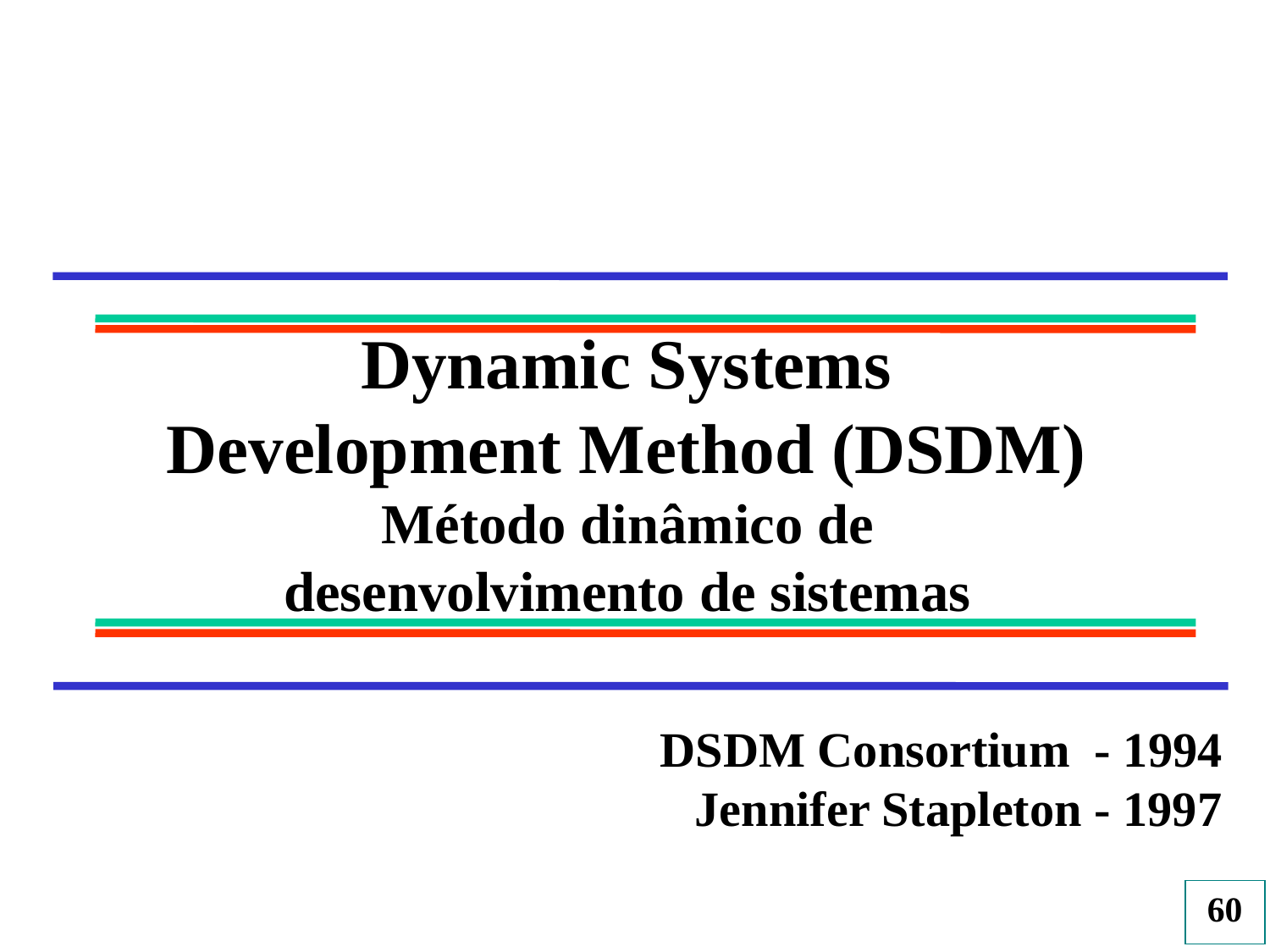

Dynamic Systems
Development Method (DSDM)
Método dinâmico de
desenvolvimento de sistemas

DSDM Consortium  - 1994
Jennifer Stapleton - 1997
60